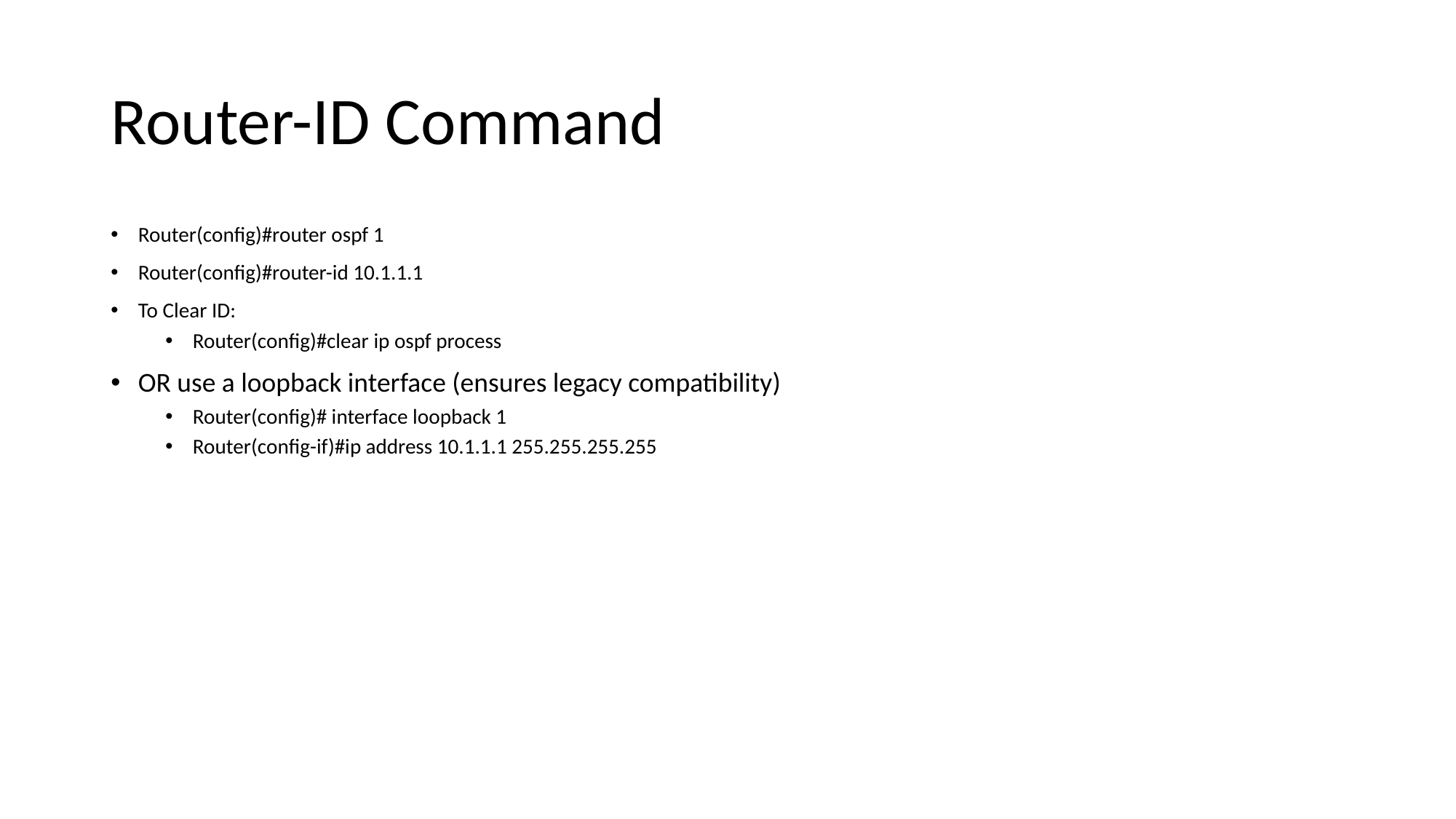

# Router-ID Command
Router(config)#router ospf 1
Router(config)#router-id 10.1.1.1
To Clear ID:
Router(config)#clear ip ospf process
OR use a loopback interface (ensures legacy compatibility)
Router(config)# interface loopback 1
Router(config-if)#ip address 10.1.1.1 255.255.255.255